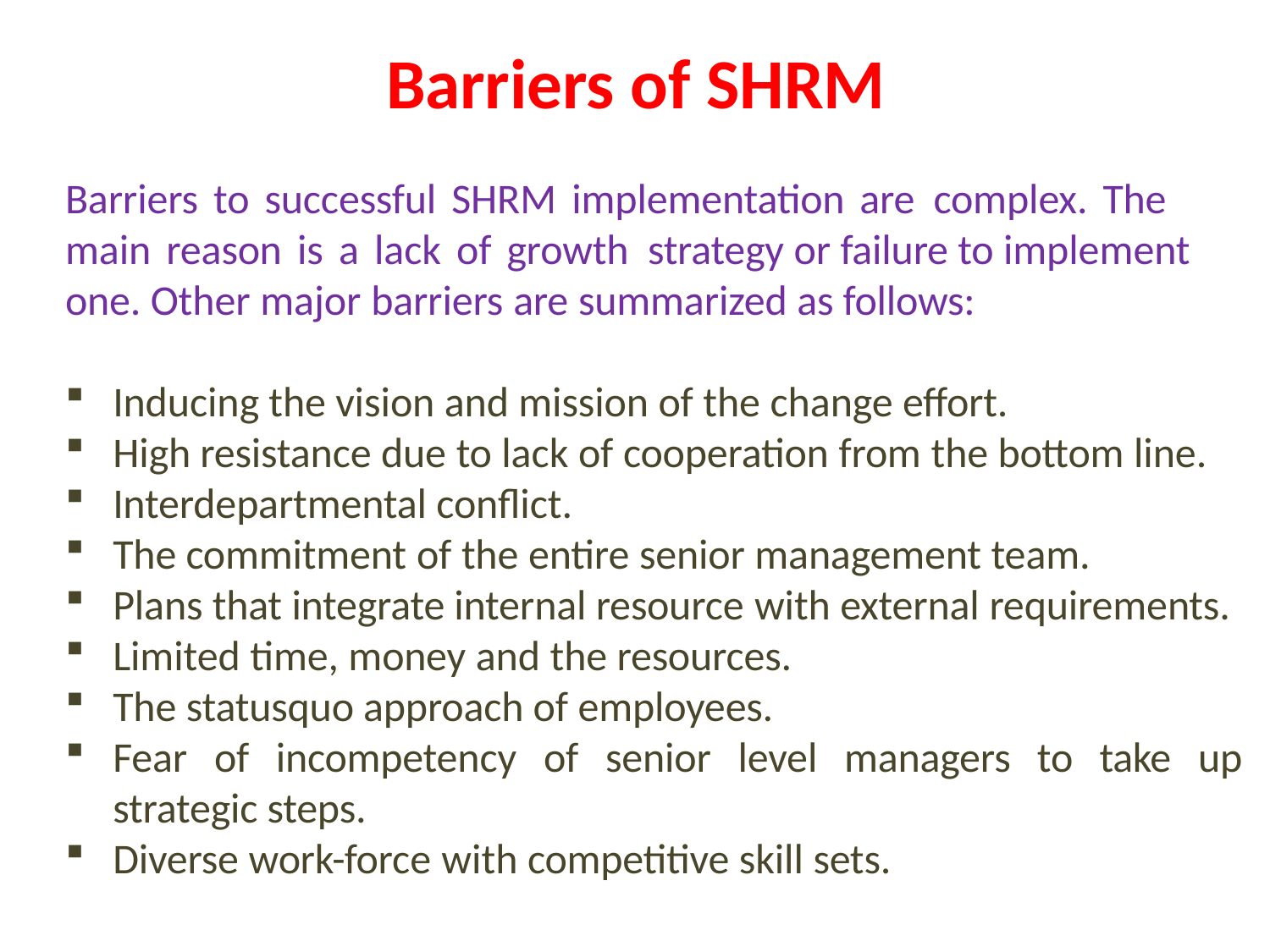

Barriers of SHRM
Barriers to successful SHRM implementation are  complex. The main reason is a lack of growth  strategy or failure to implement one. Other major barriers are summarized as follows:

Inducing the vision and mission of the change effort.
High resistance due to lack of cooperation from the bottom line.
Interdepartmental conflict.
The commitment of the entire senior management team.
Plans that integrate internal resource with external requirements.
Limited time, money and the resources.
The statusquo approach of employees.
Fear of incompetency of senior level managers to take up strategic steps.
Diverse work-force with competitive skill sets.